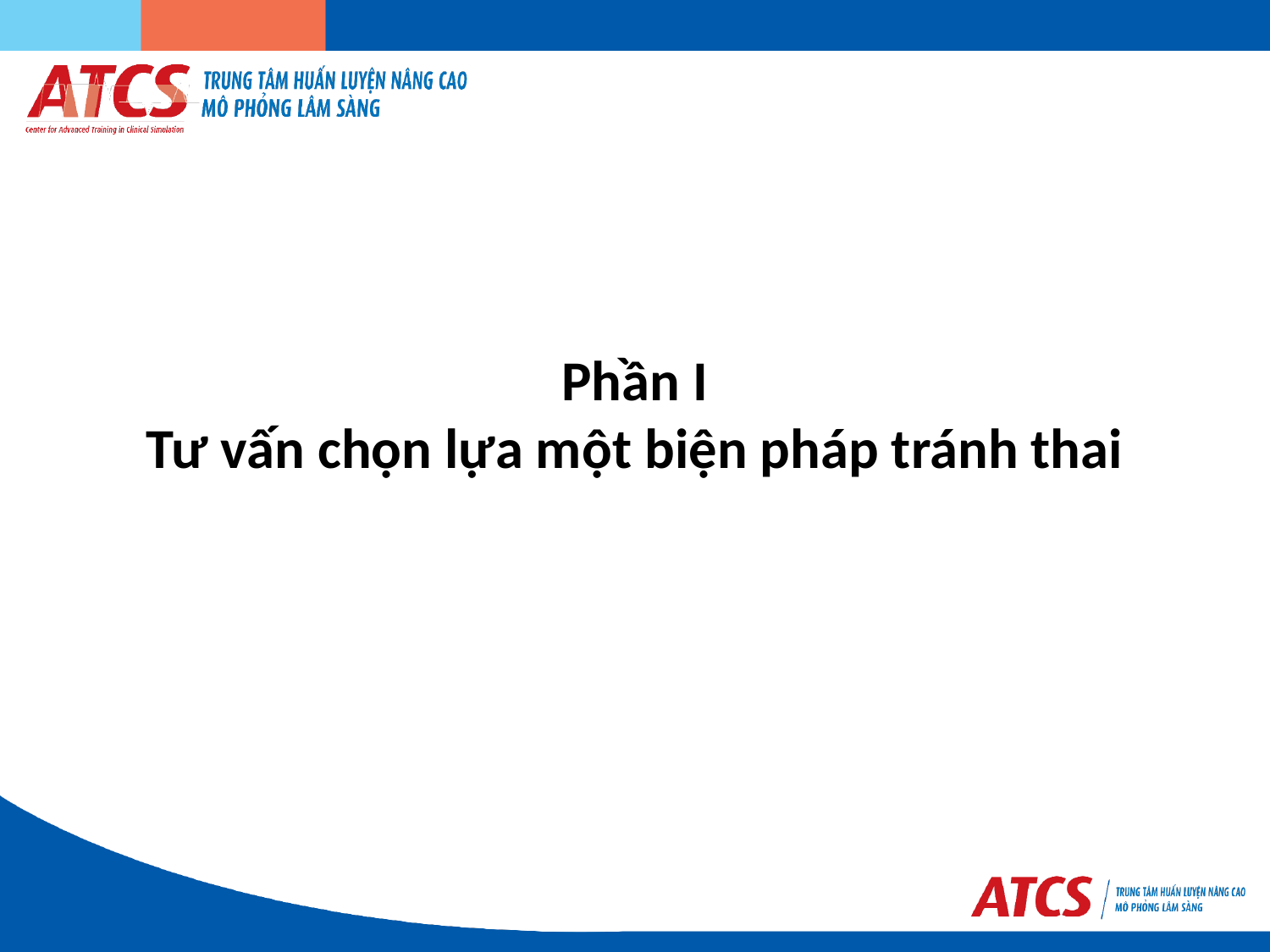

# Phần I Tư vấn chọn lựa một biện pháp tránh thai